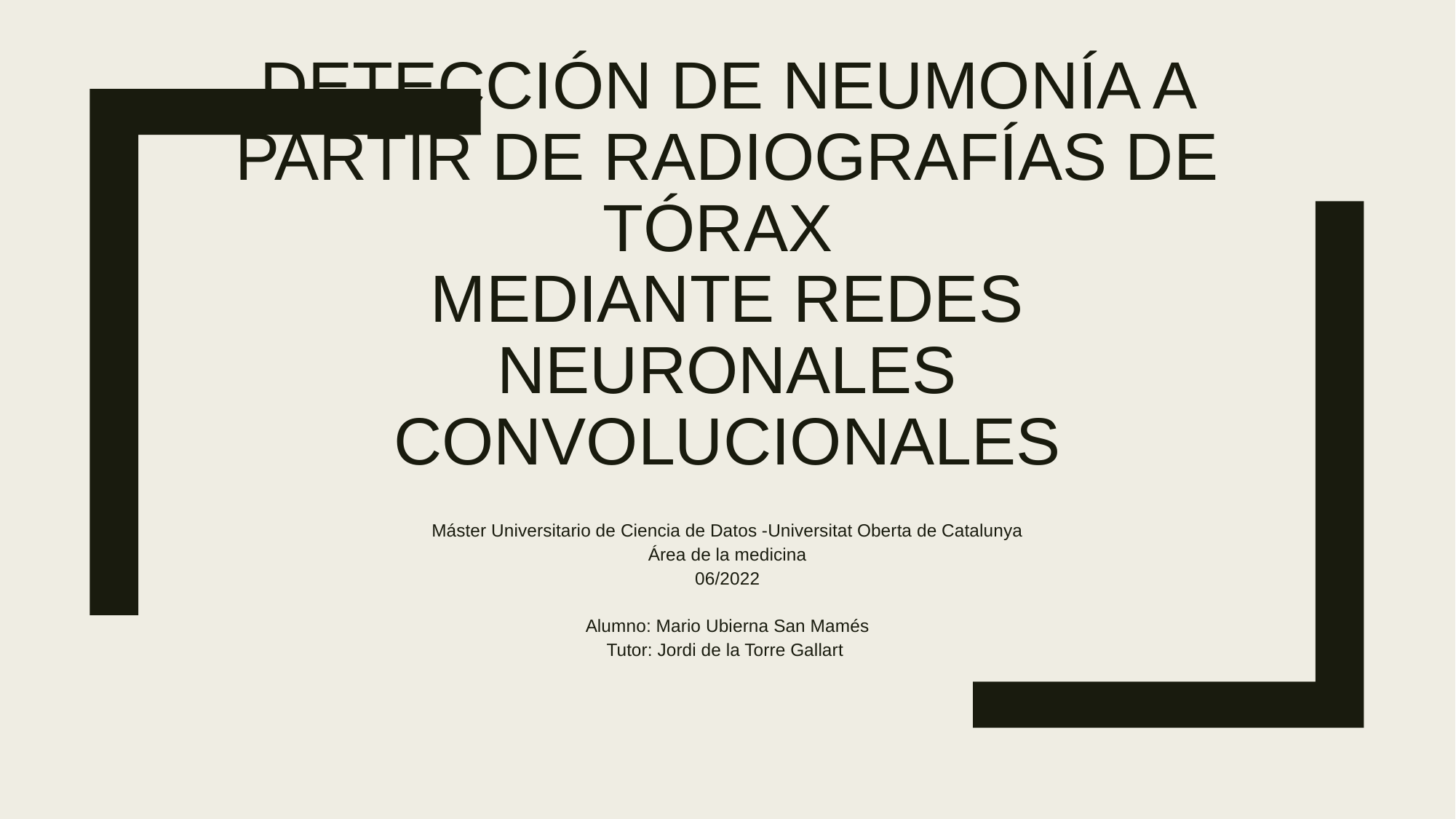

# Detección de neumonía a partir de radiografías de tórax mediante Redes neuronales convolucionales
Máster Universitario de Ciencia de Datos -Universitat Oberta de Catalunya
Área de la medicina
06/2022

Alumno: Mario Ubierna San Mamés
Tutor: Jordi de la Torre Gallart